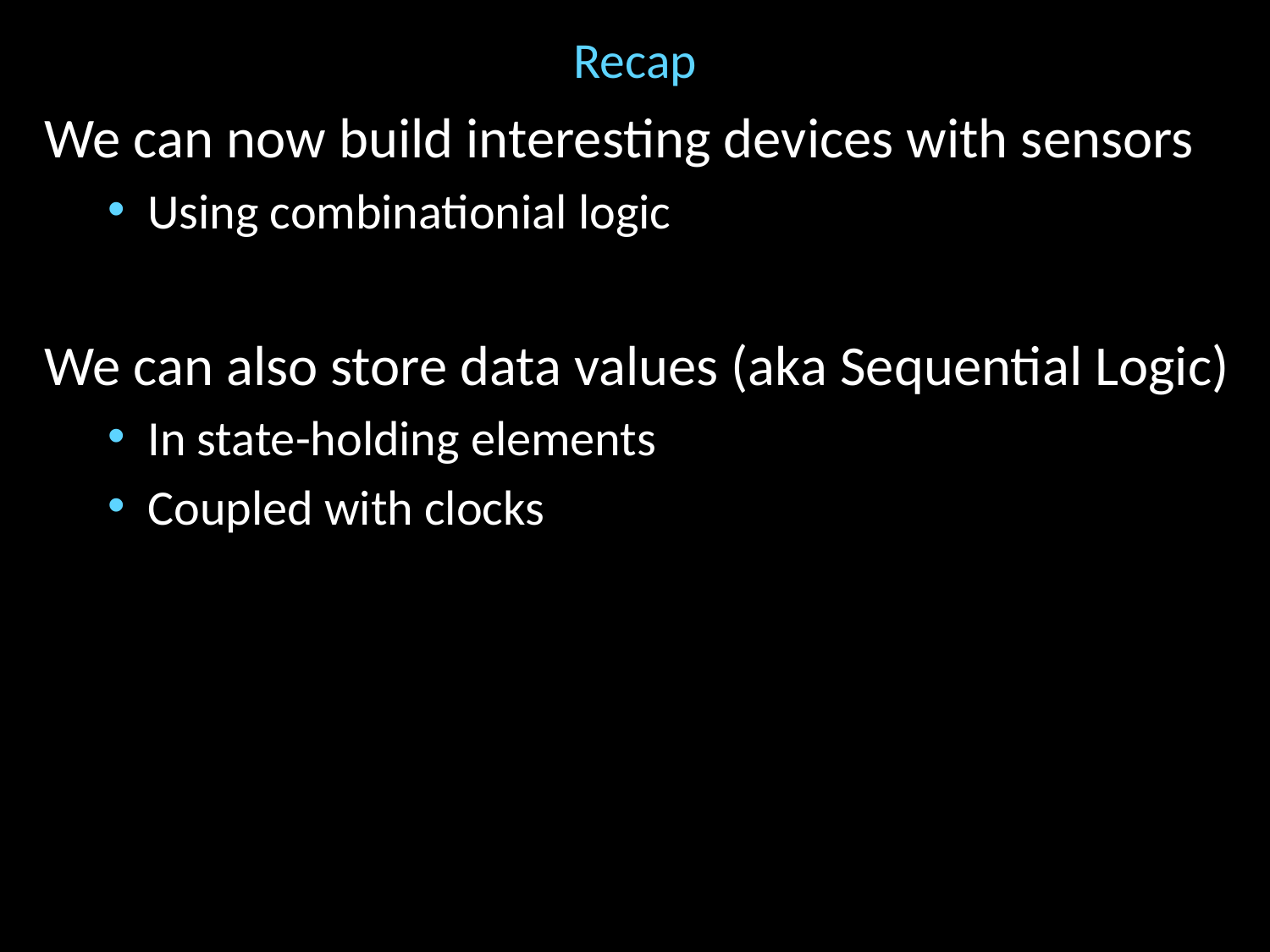

# Recap
We can now build interesting devices with sensors
Using combinationial logic

We can also store data values (aka Sequential Logic)
In state-holding elements
Coupled with clocks